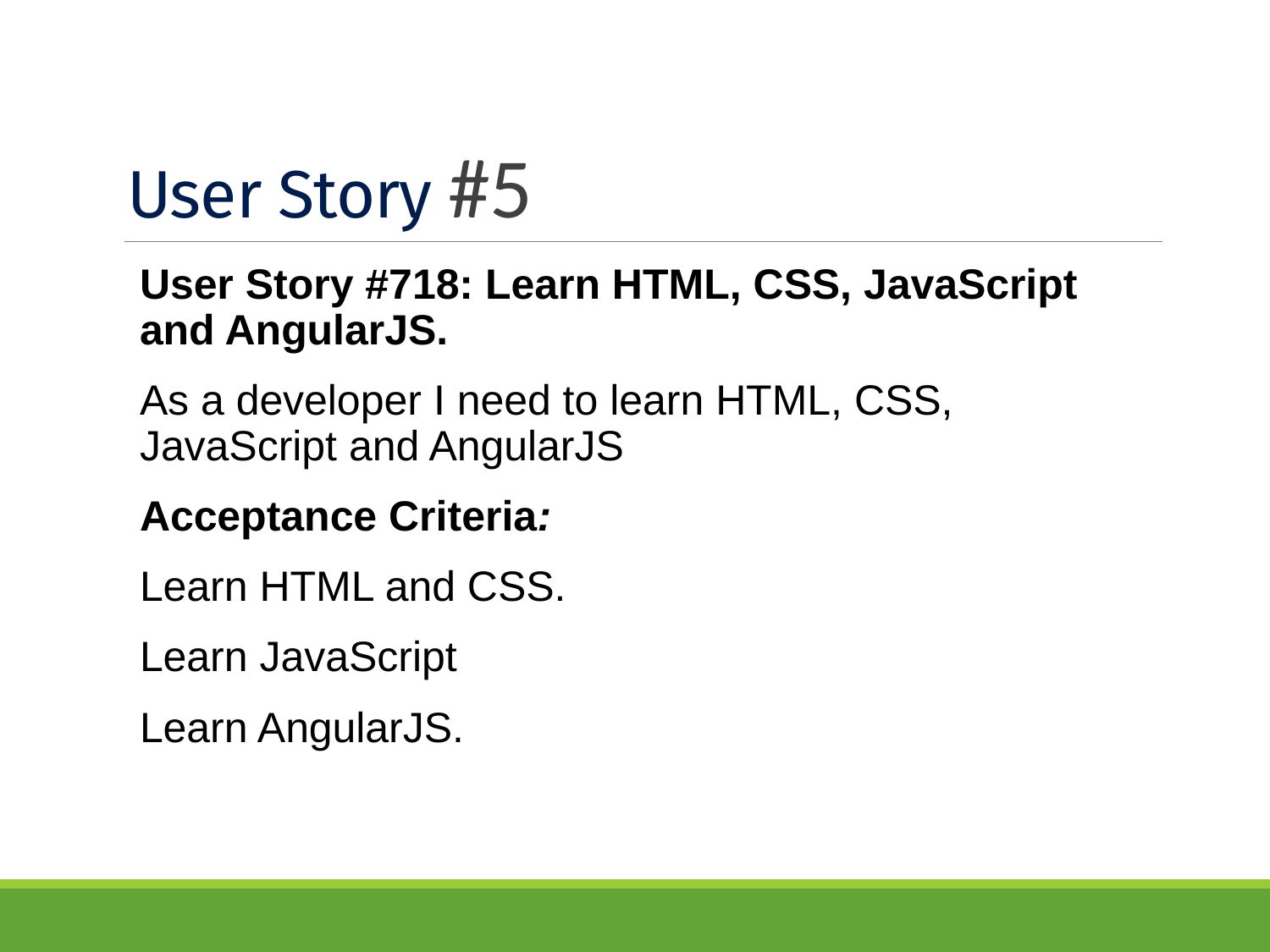

# User Story #5
User Story #718: Learn HTML, CSS, JavaScript and AngularJS.
As a developer I need to learn HTML, CSS, JavaScript and AngularJS
Acceptance Criteria:
Learn HTML and CSS.
Learn JavaScript
Learn AngularJS.